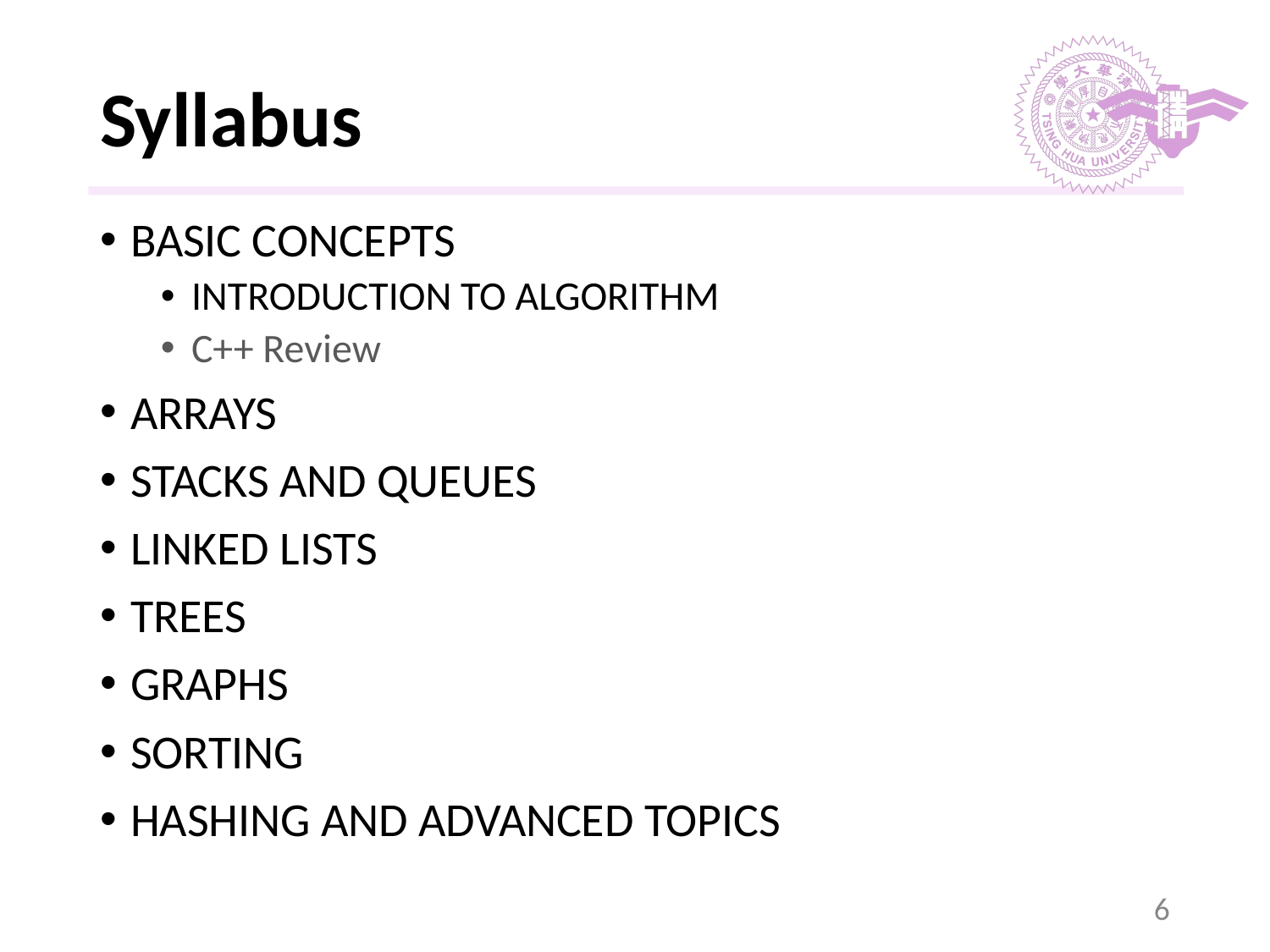

# Syllabus
BASIC CONCEPTS
INTRODUCTION TO ALGORITHM
C++ Review
ARRAYS
STACKS AND QUEUES
LINKED LISTS
TREES
GRAPHS
SORTING
HASHING AND ADVANCED TOPICS
6